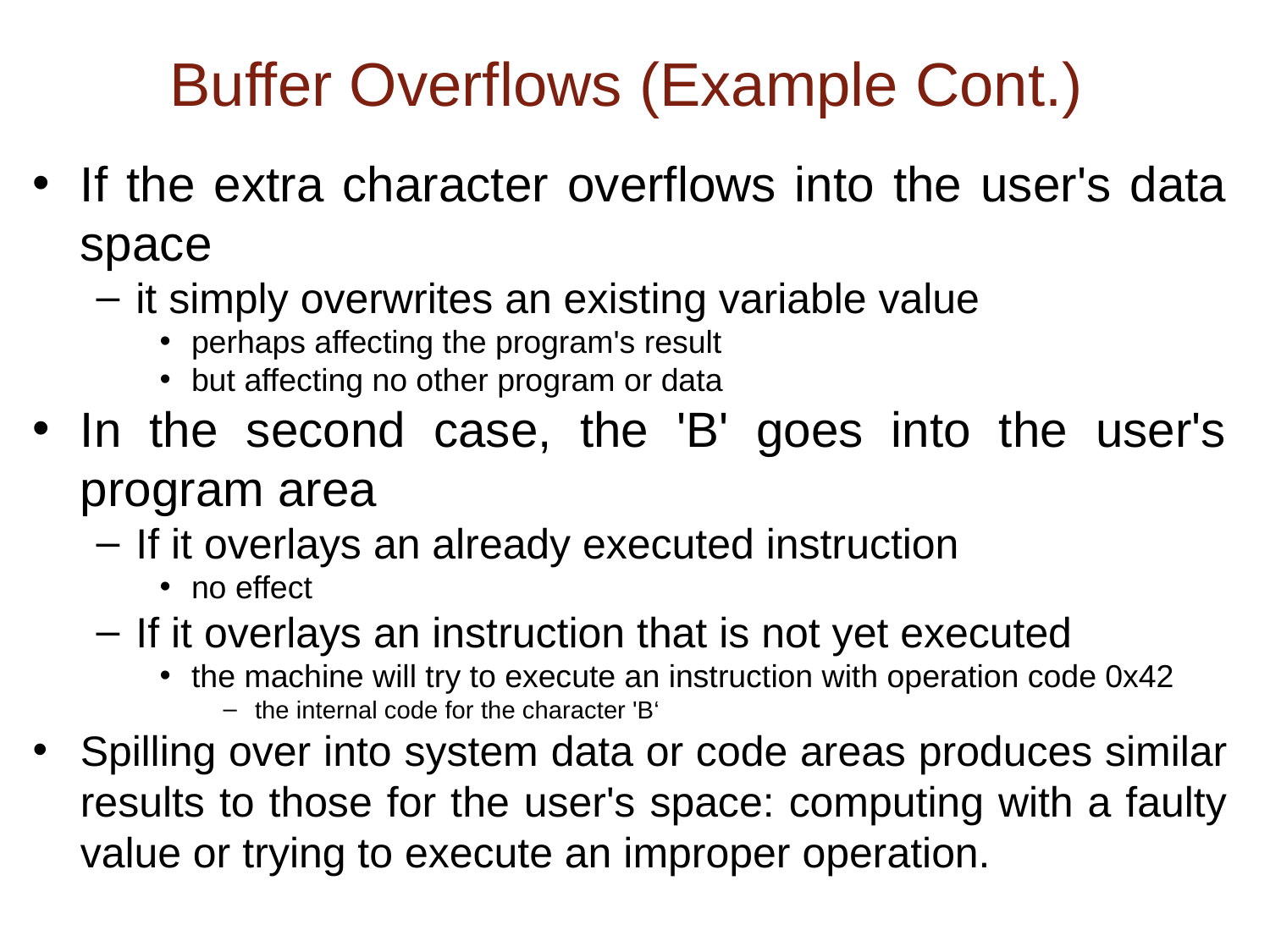

# Buffer Overflows (Example Cont.)
If the extra character overflows into the user's data space
it simply overwrites an existing variable value
perhaps affecting the program's result
but affecting no other program or data
In the second case, the 'B' goes into the user's program area
If it overlays an already executed instruction
no effect
If it overlays an instruction that is not yet executed
the machine will try to execute an instruction with operation code 0x42
the internal code for the character 'B‘
Spilling over into system data or code areas produces similar results to those for the user's space: computing with a faulty value or trying to execute an improper operation.